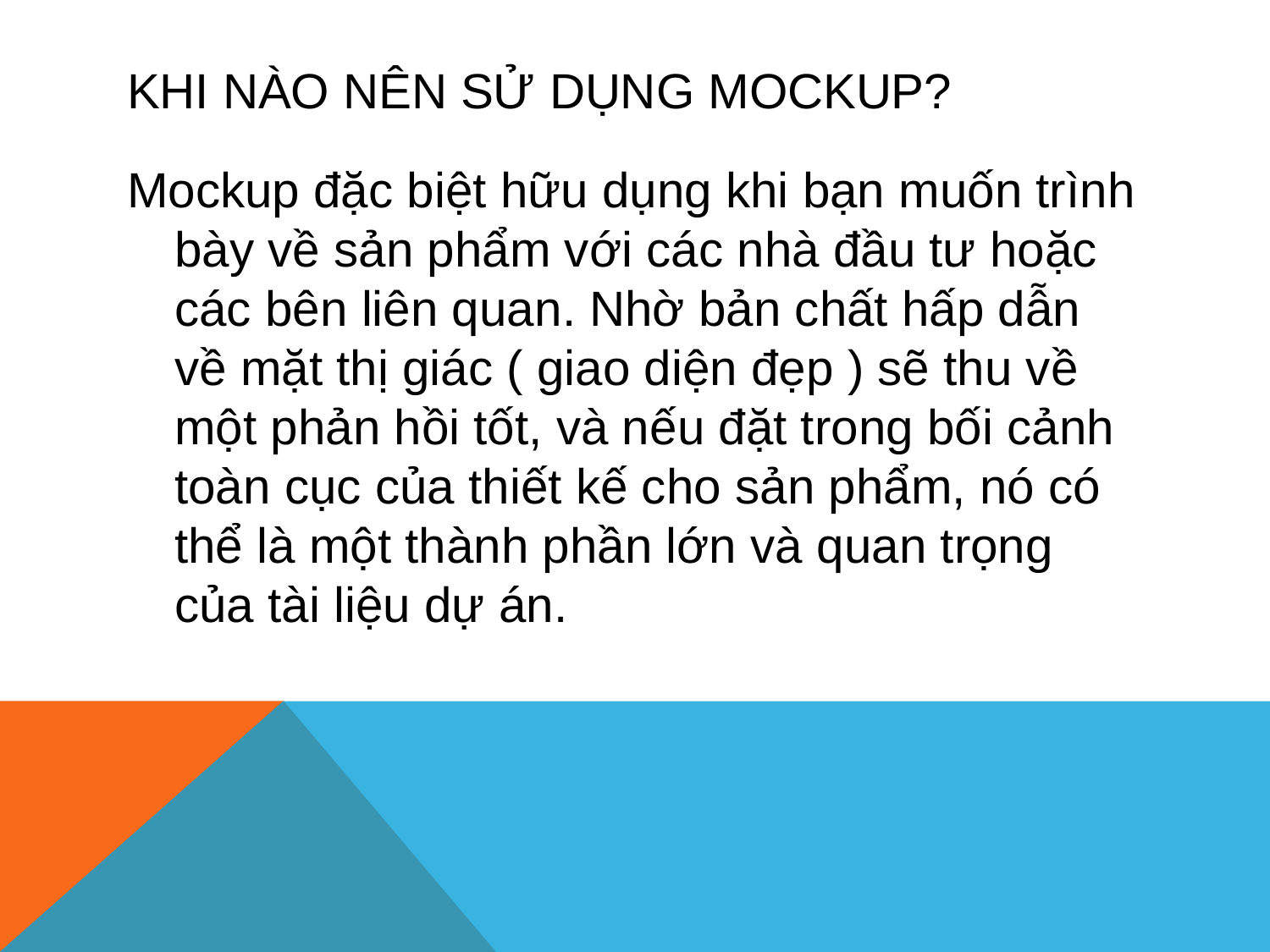

# Khi nào nên sử dụng mockup?
Mockup đặc biệt hữu dụng khi bạn muốn trình bày về sản phẩm với các nhà đầu tư hoặc các bên liên quan. Nhờ bản chất hấp dẫn về mặt thị giác ( giao diện đẹp ) sẽ thu về một phản hồi tốt, và nếu đặt trong bối cảnh toàn cục của thiết kế cho sản phẩm, nó có thể là một thành phần lớn và quan trọng của tài liệu dự án.